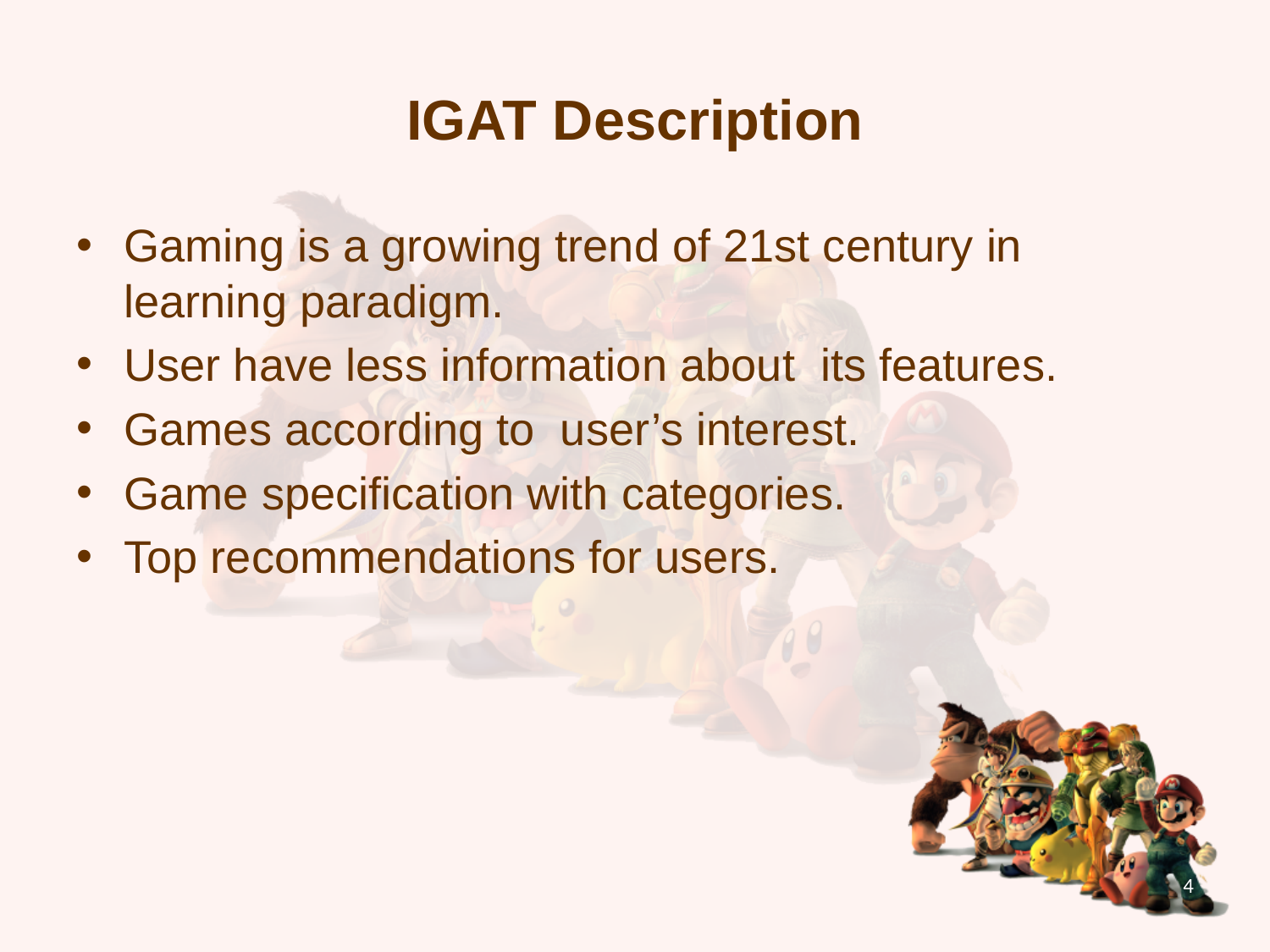

# IGAT Description
Gaming is a growing trend of 21st century in learning paradigm.
User have less information about  its features.
Games according to  user’s interest.
Game specification with categories.
Top recommendations for users.

4